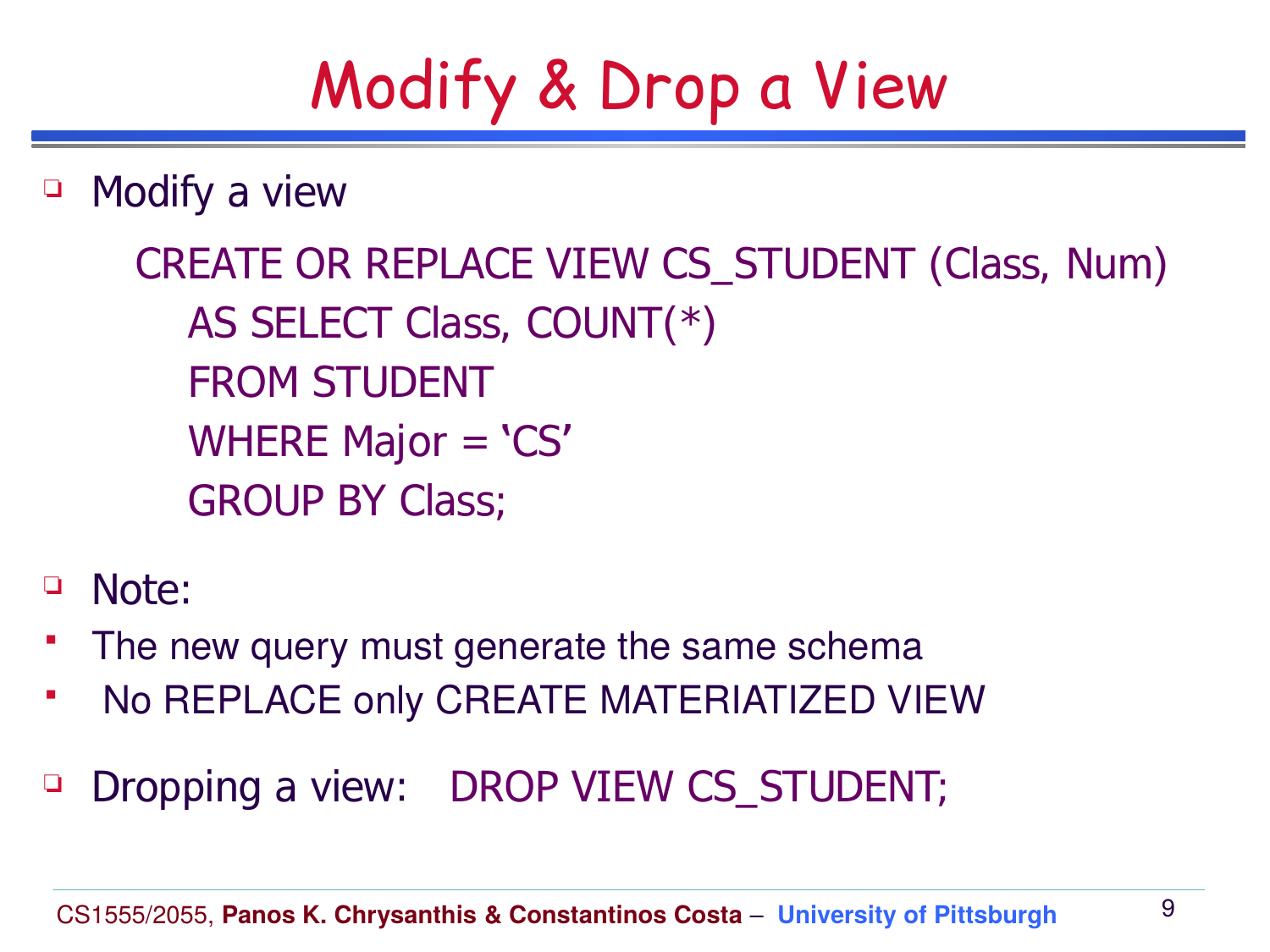

# Modify & Drop a View
Modify a view

       CREATE OR REPLACE VIEW CS_STUDENT (Class, Num)
           AS SELECT Class, COUNT(*)
           FROM STUDENT
           WHERE Major = ‘CS’
           GROUP BY Class;

Note:
The new query must generate the same schema
 No REPLACE only CREATE MATERIATIZED VIEW

Dropping a view:   DROP VIEW CS_STUDENT;